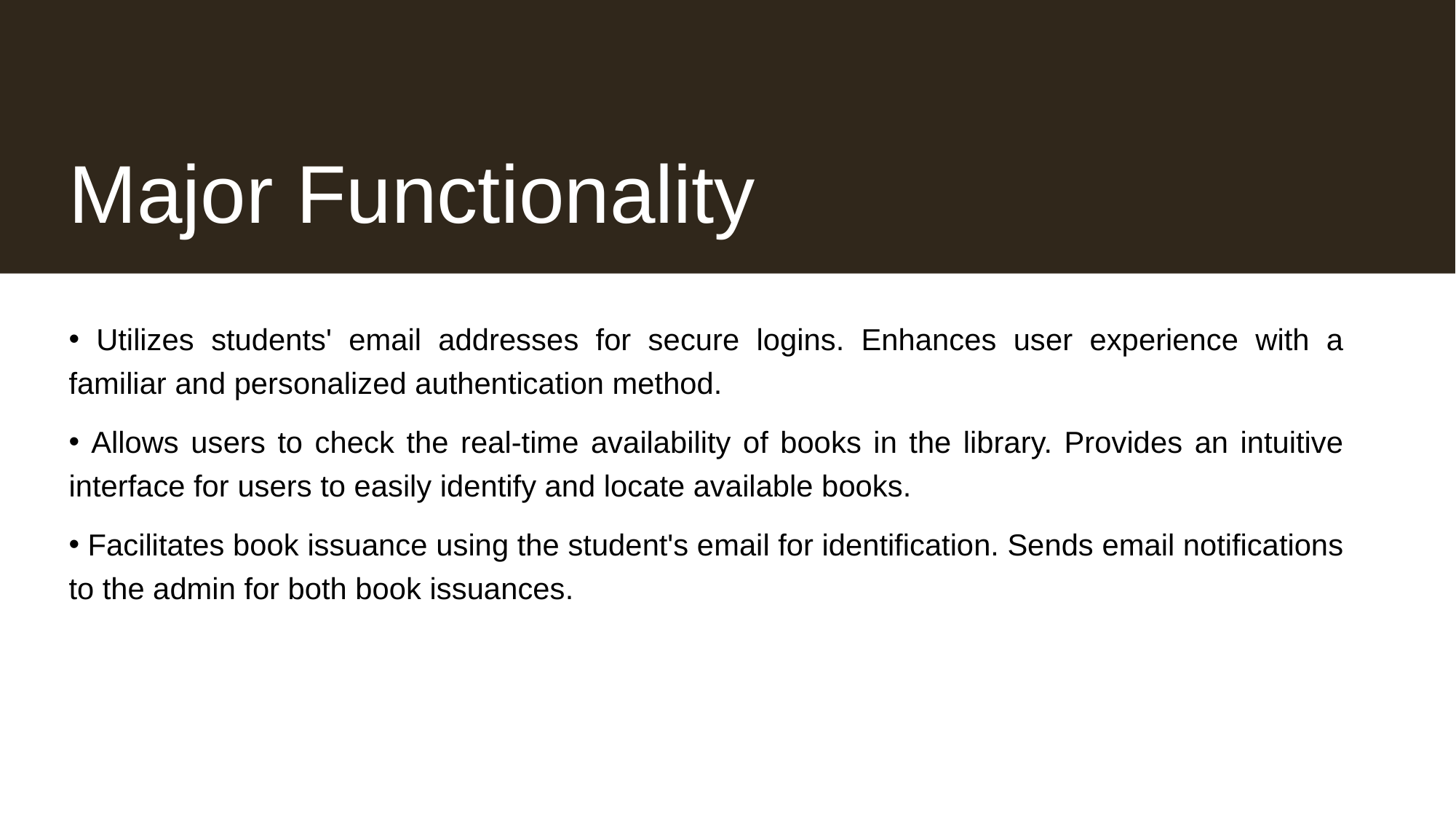

# Major Functionality
 Utilizes students' email addresses for secure logins. Enhances user experience with a familiar and personalized authentication method.
 Allows users to check the real-time availability of books in the library. Provides an intuitive interface for users to easily identify and locate available books.
 Facilitates book issuance using the student's email for identification. Sends email notifications to the admin for both book issuances.